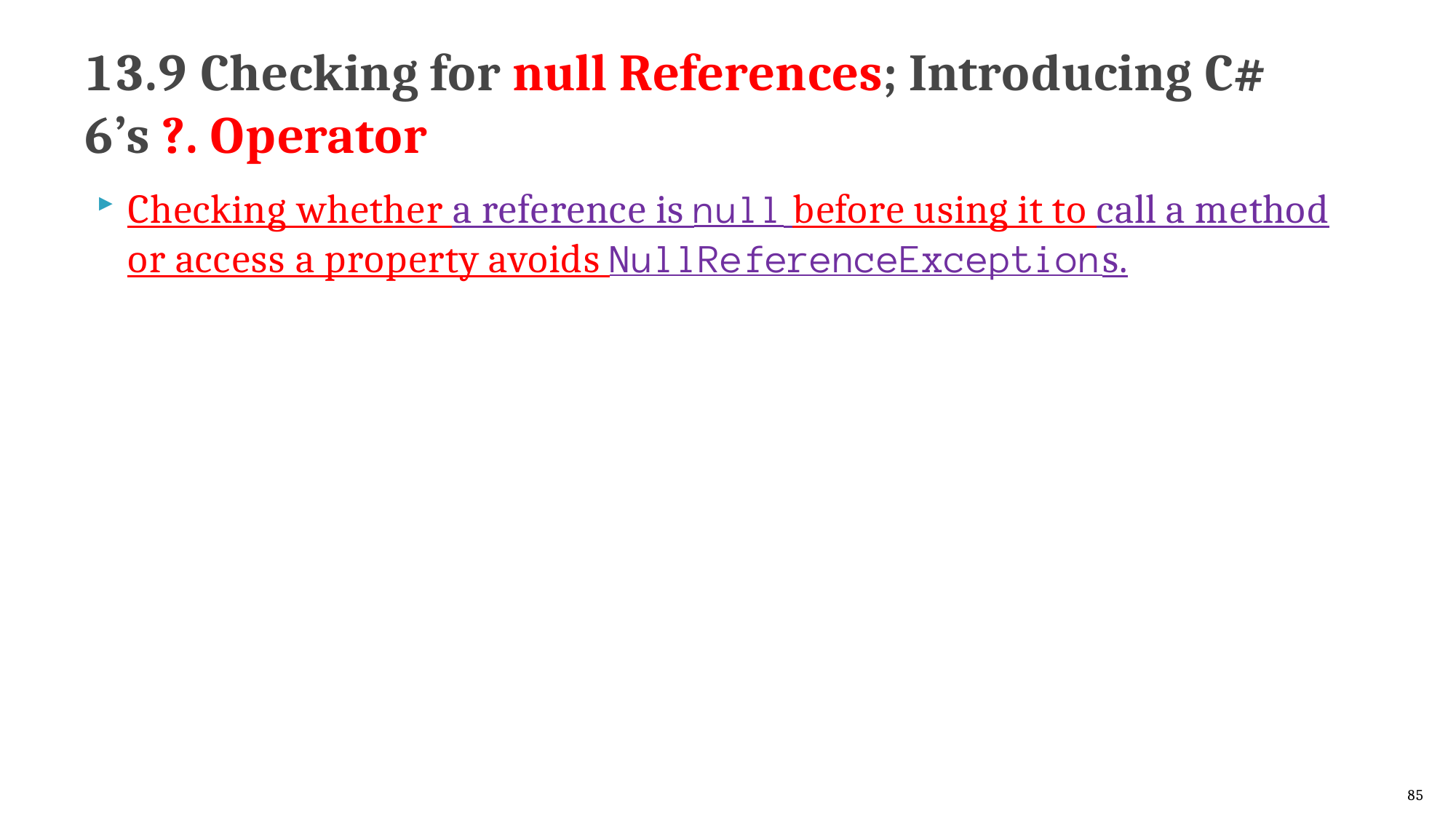

# 13.9 Checking for null References; Introducing C# 6’s ?. Operator
Checking whether a reference is null before using it to call a method or access a property avoids NullReferenceExceptions.
85